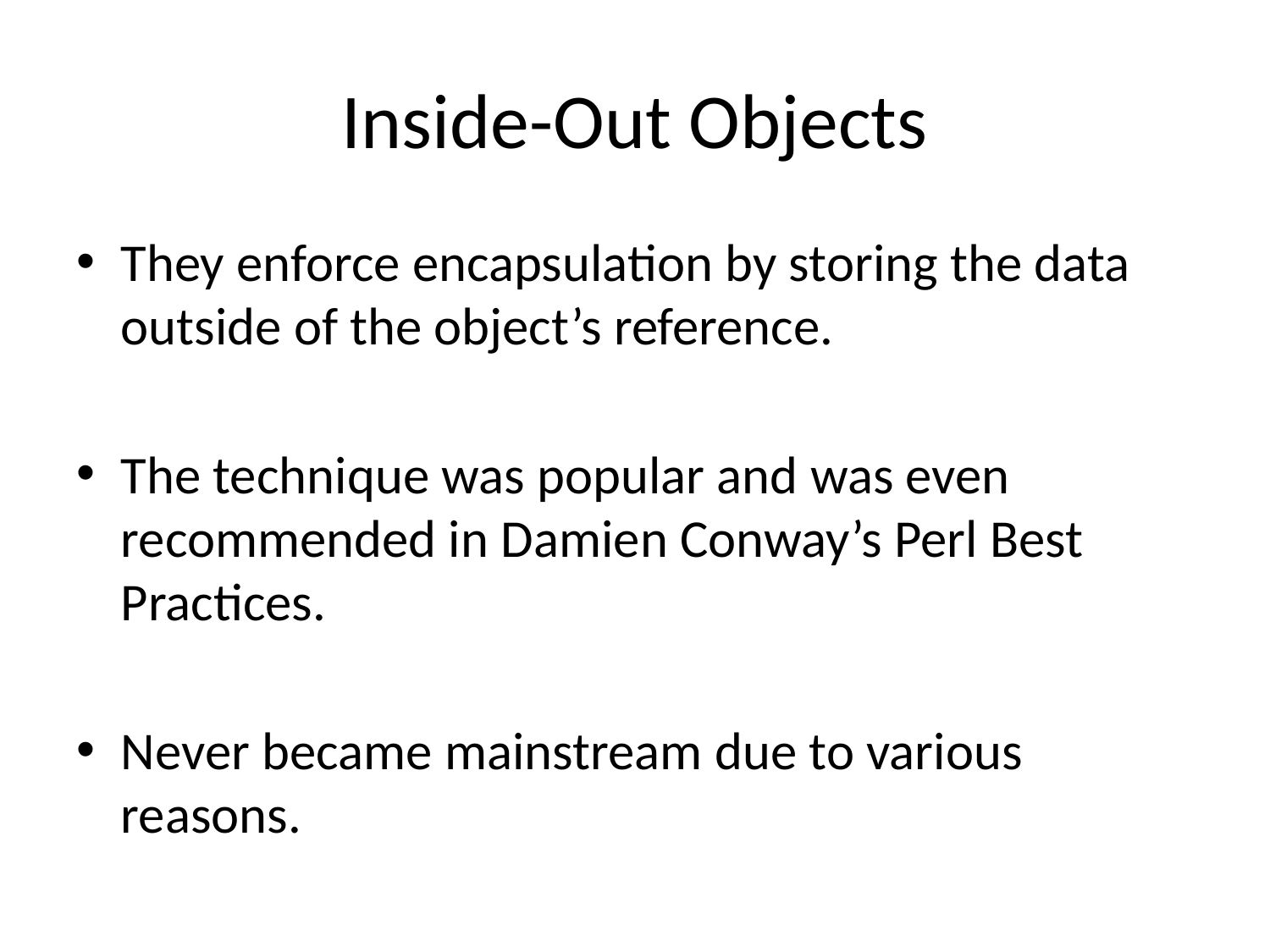

# Inside-Out Objects
They enforce encapsulation by storing the data outside of the object’s reference.

The technique was popular and was even recommended in Damien Conway’s Perl Best Practices.

Never became mainstream due to various reasons.